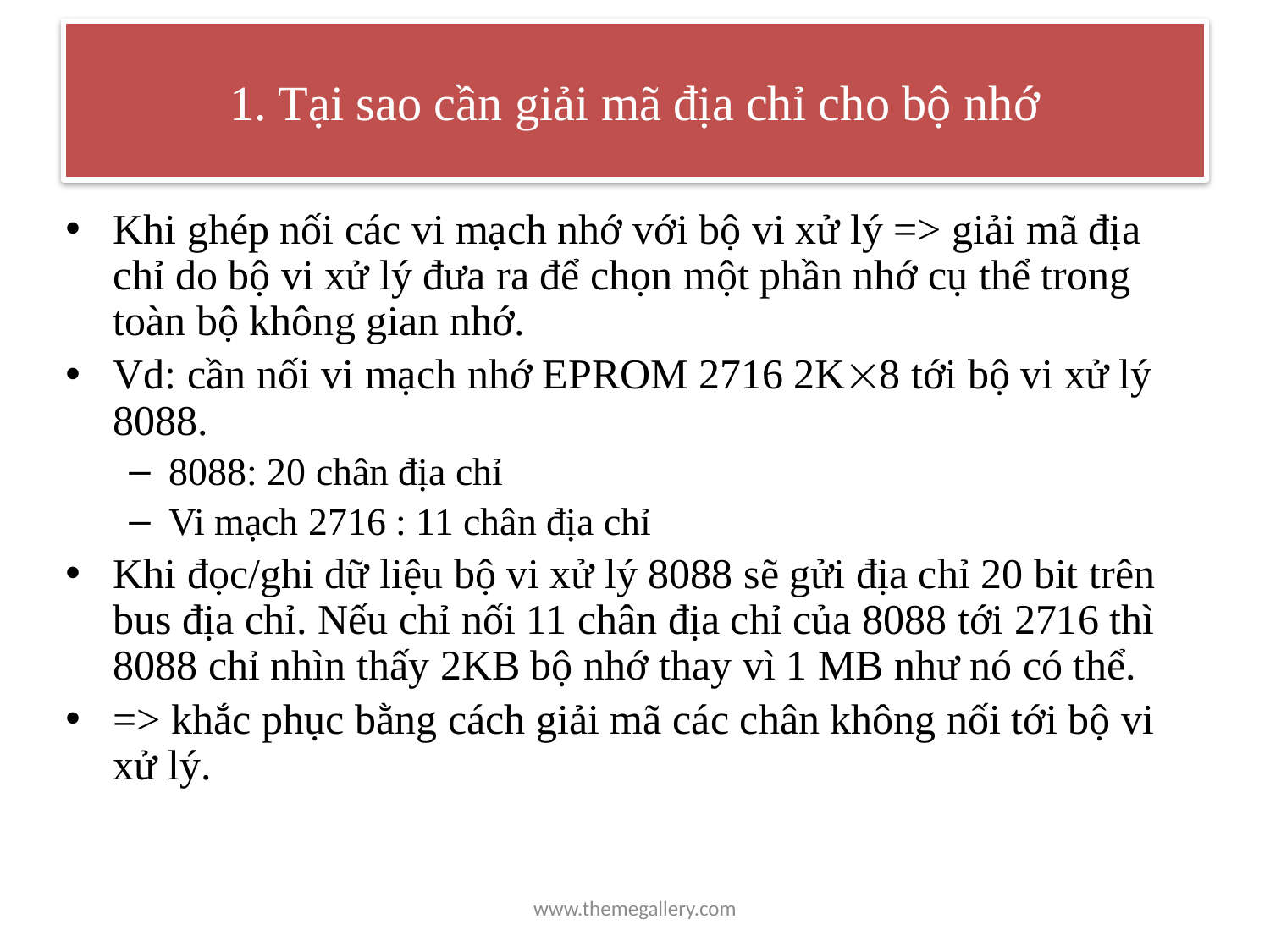

# 1. Tại sao cần giải mã địa chỉ cho bộ nhớ
Khi ghép nối các vi mạch nhớ với bộ vi xử lý => giải mã địa chỉ do bộ vi xử lý đưa ra để chọn một phần nhớ cụ thể trong toàn bộ không gian nhớ.
Vd: cần nối vi mạch nhớ EPROM 2716 2K×8 tới bộ vi xử lý 8088.
8088: 20 chân địa chỉ
Vi mạch 2716 : 11 chân địa chỉ
Khi đọc/ghi dữ liệu bộ vi xử lý 8088 sẽ gửi địa chỉ 20 bit trên bus địa chỉ. Nếu chỉ nối 11 chân địa chỉ của 8088 tới 2716 thì 8088 chỉ nhìn thấy 2KB bộ nhớ thay vì 1 MB như nó có thể.
=> khắc phục bằng cách giải mã các chân không nối tới bộ vi xử lý.
www.themegallery.com